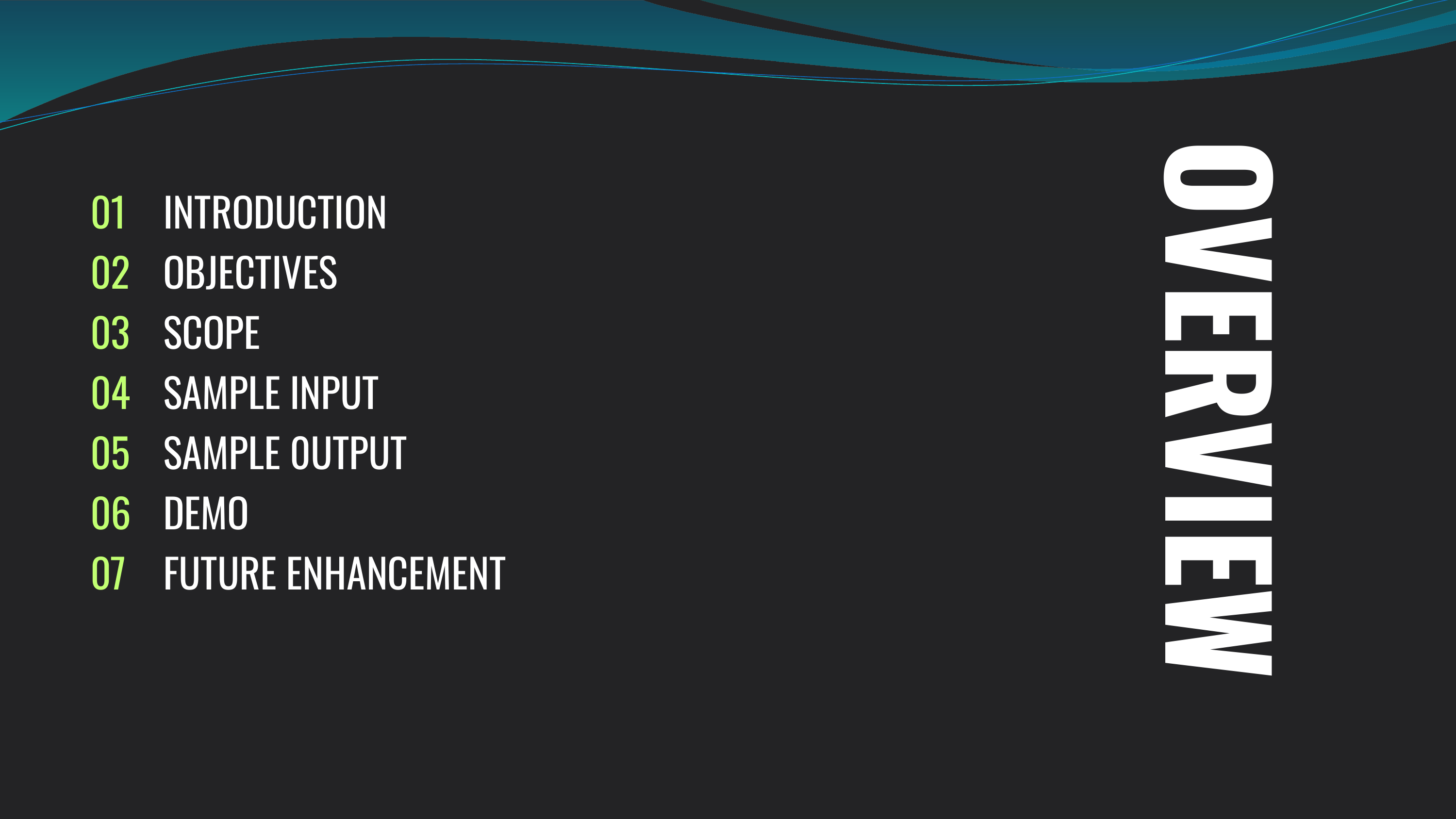

01	INTRODUCTION
02	OBJECTIVES
03	SCOPE
04	SAMPLE INPUT
05	SAMPLE 0UTPUT
06	DEMO
07	FUTURE ENHANCEMENT
OVERVIEW